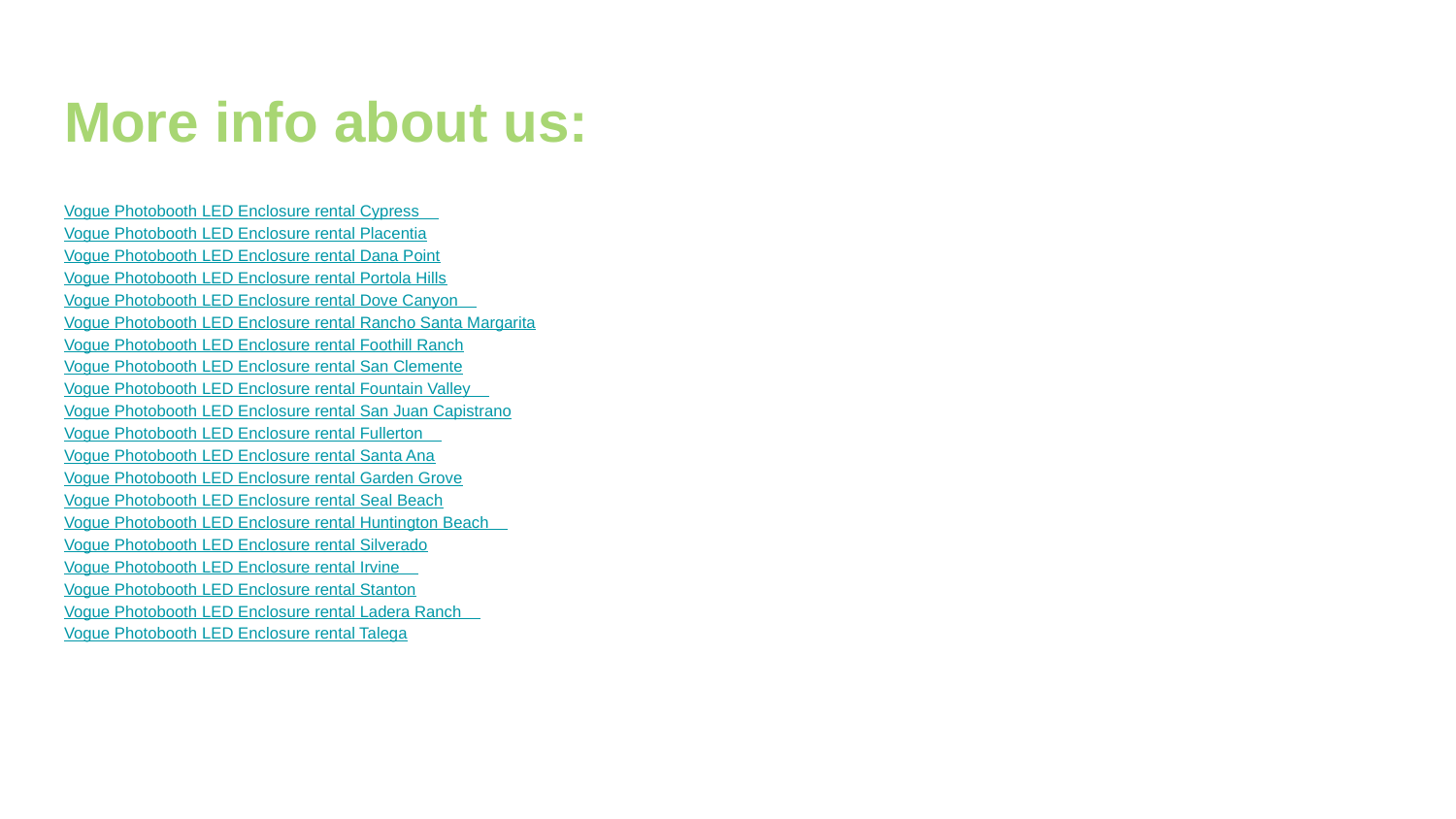

# More info about us:
Vogue Photobooth LED Enclosure rental Cypress
Vogue Photobooth LED Enclosure rental Placentia
Vogue Photobooth LED Enclosure rental Dana Point
Vogue Photobooth LED Enclosure rental Portola Hills
Vogue Photobooth LED Enclosure rental Dove Canyon
Vogue Photobooth LED Enclosure rental Rancho Santa Margarita
Vogue Photobooth LED Enclosure rental Foothill Ranch
Vogue Photobooth LED Enclosure rental San Clemente
Vogue Photobooth LED Enclosure rental Fountain Valley
Vogue Photobooth LED Enclosure rental San Juan Capistrano
Vogue Photobooth LED Enclosure rental Fullerton
Vogue Photobooth LED Enclosure rental Santa Ana
Vogue Photobooth LED Enclosure rental Garden Grove
Vogue Photobooth LED Enclosure rental Seal Beach
Vogue Photobooth LED Enclosure rental Huntington Beach
Vogue Photobooth LED Enclosure rental Silverado
Vogue Photobooth LED Enclosure rental Irvine
Vogue Photobooth LED Enclosure rental Stanton
Vogue Photobooth LED Enclosure rental Ladera Ranch
Vogue Photobooth LED Enclosure rental Talega